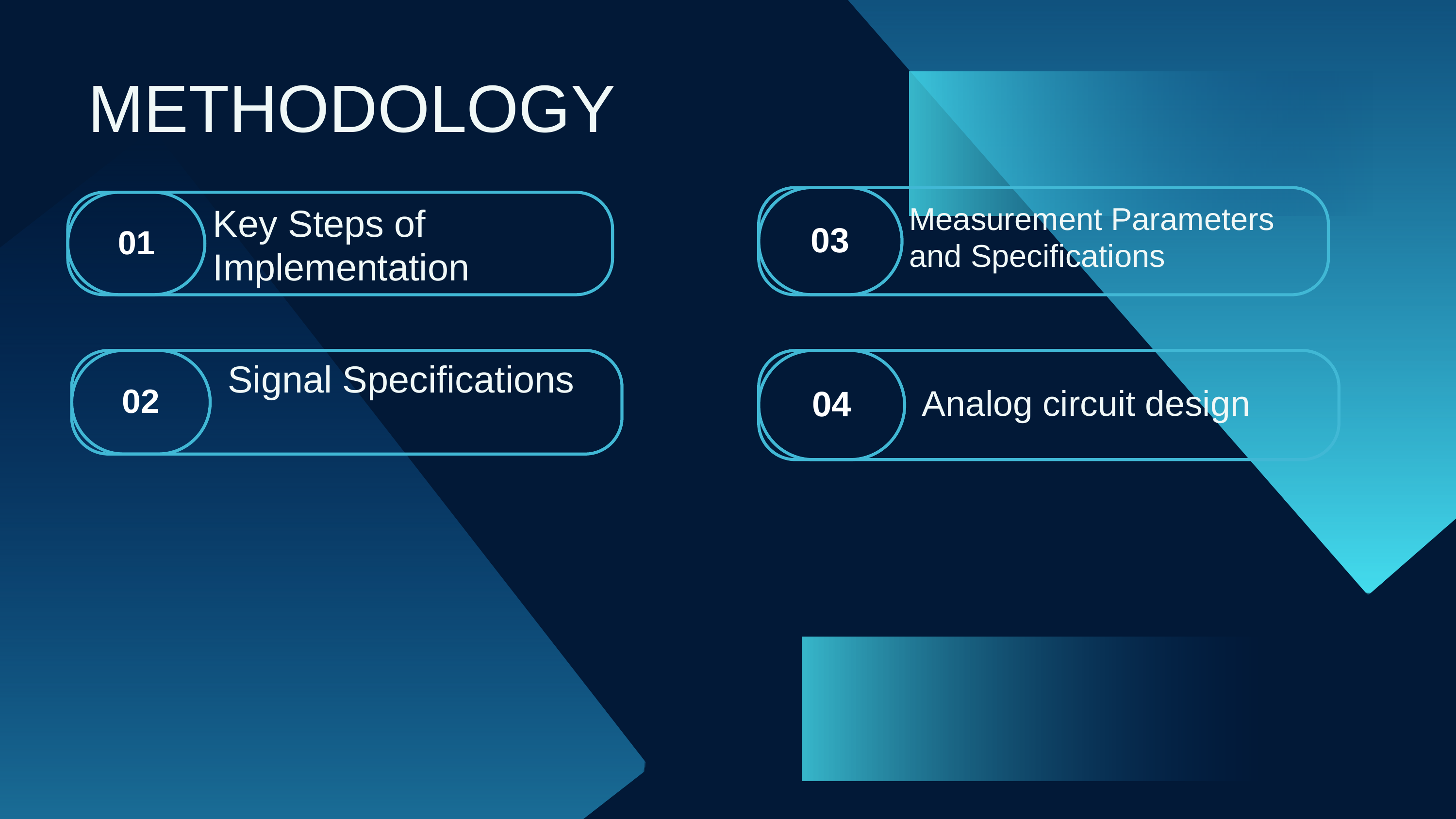

METHODOLOGY

Measurement Parameters and Specifications
Key Steps of Implementation
03
01

Signal Specifications
02
Analog circuit design
04